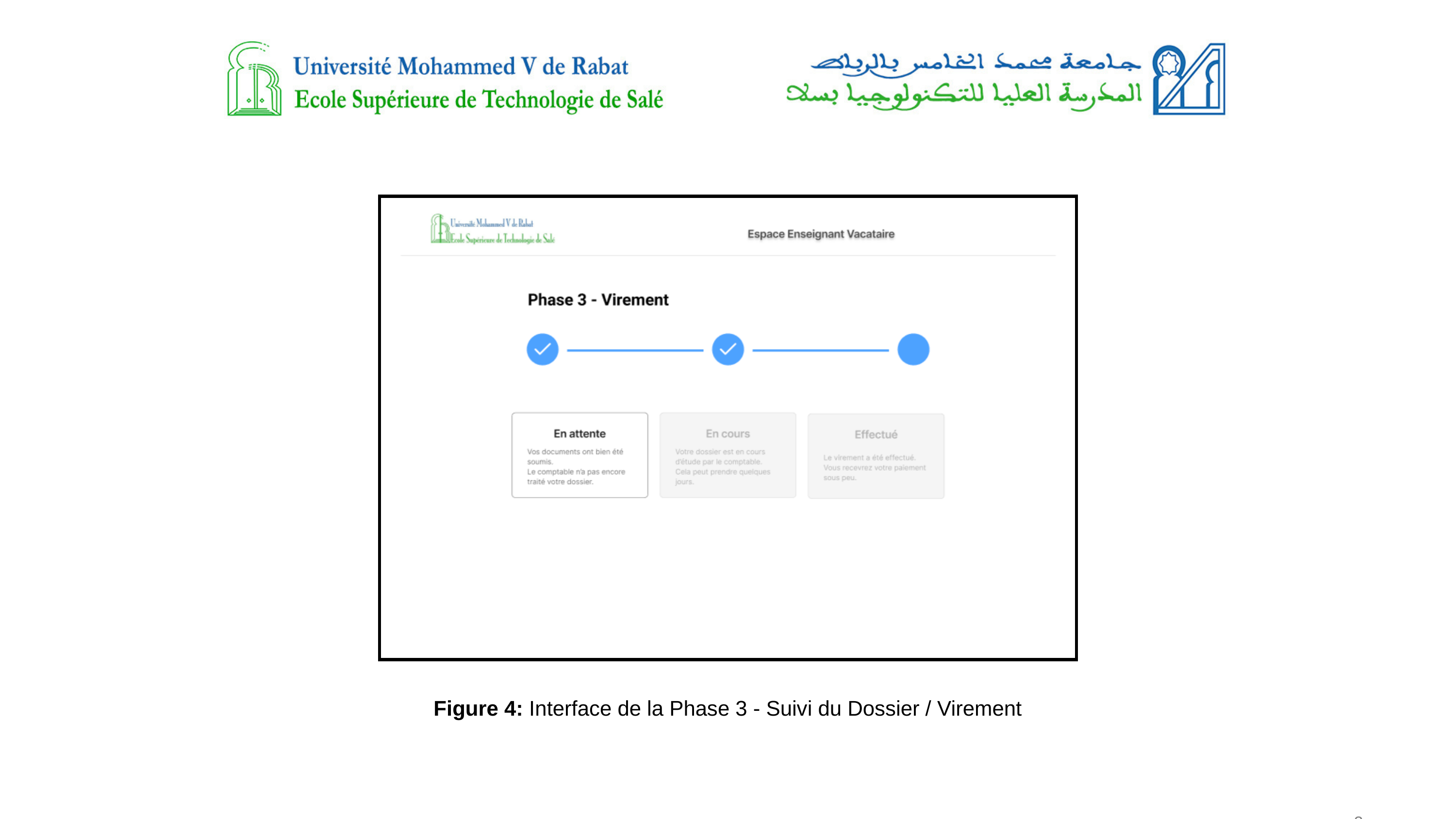

Figure 4: Interface de la Phase 3 - Suivi du Dossier / Virement
3